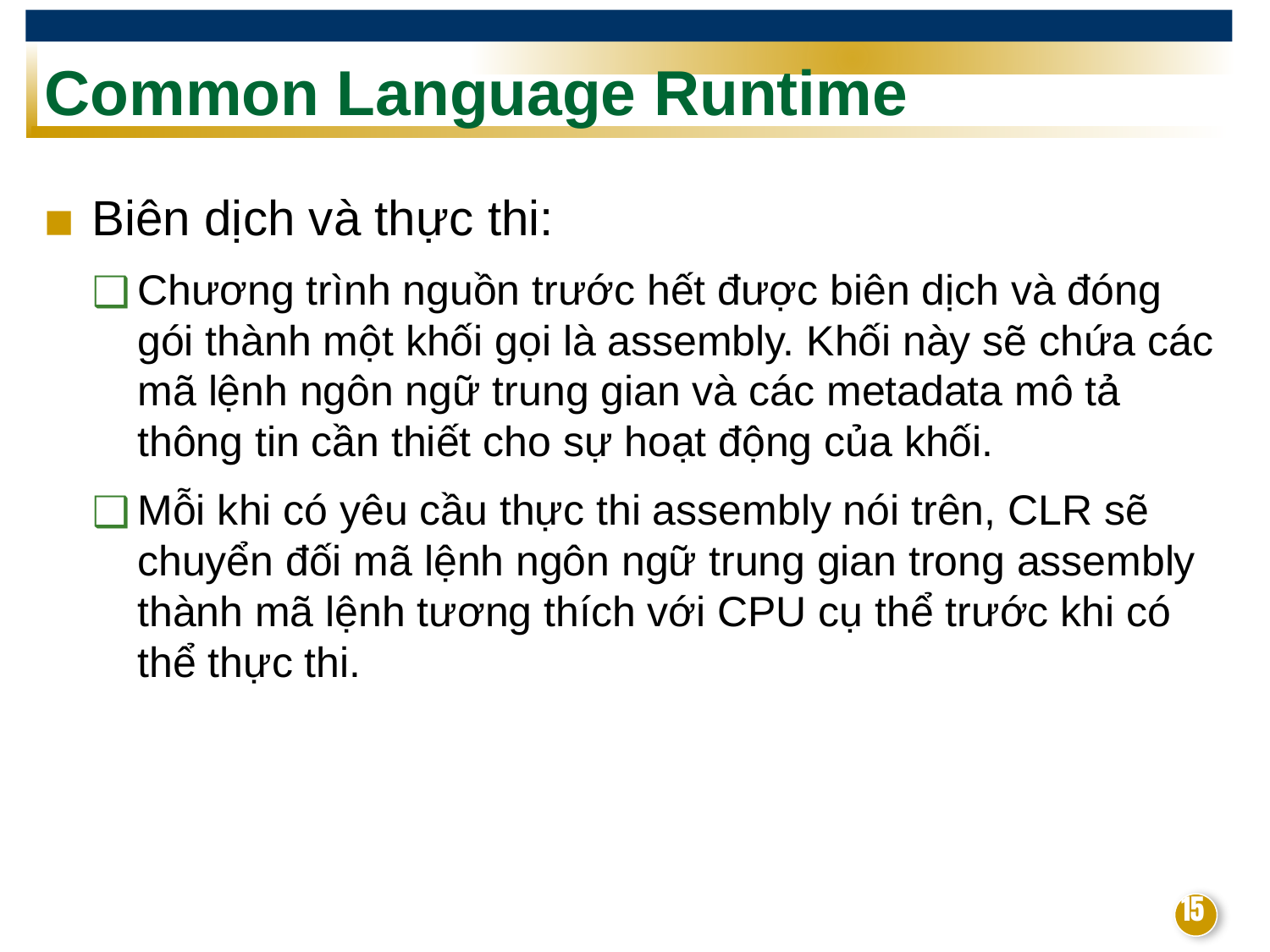

# Common Language Runtime
Biên dịch và thực thi:
Chương trình nguồn trước hết được biên dịch và đóng gói thành một khối gọi là assembly. Khối này sẽ chứa các mã lệnh ngôn ngữ trung gian và các metadata mô tả thông tin cần thiết cho sự hoạt động của khối.
Mỗi khi có yêu cầu thực thi assembly nói trên, CLR sẽ chuyển đối mã lệnh ngôn ngữ trung gian trong assembly thành mã lệnh tương thích với CPU cụ thể trước khi có thể thực thi.
15